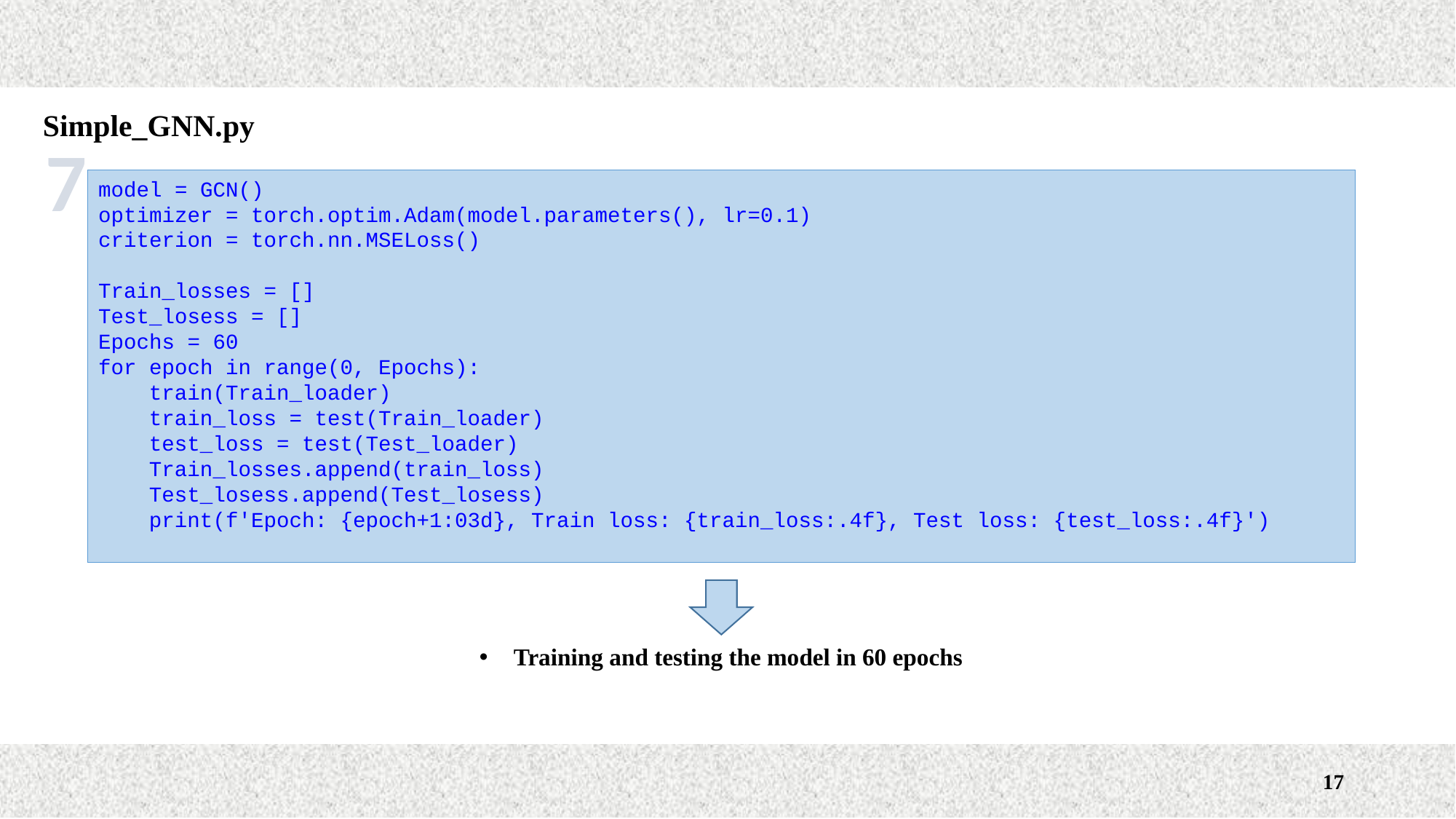

Simple_GNN.py
7
model = GCN()
optimizer = torch.optim.Adam(model.parameters(), lr=0.1)
criterion = torch.nn.MSELoss()

Train_losses = []
Test_losess = []
Epochs = 60
for epoch in range(0, Epochs):
    train(Train_loader)
    train_loss = test(Train_loader)
    test_loss = test(Test_loader)
    Train_losses.append(train_loss)
    Test_losess.append(Test_losess)
    print(f'Epoch: {epoch+1:03d}, Train loss: {train_loss:.4f}, Test loss: {test_loss:.4f}')

Training and testing the model in 60 epochs

17